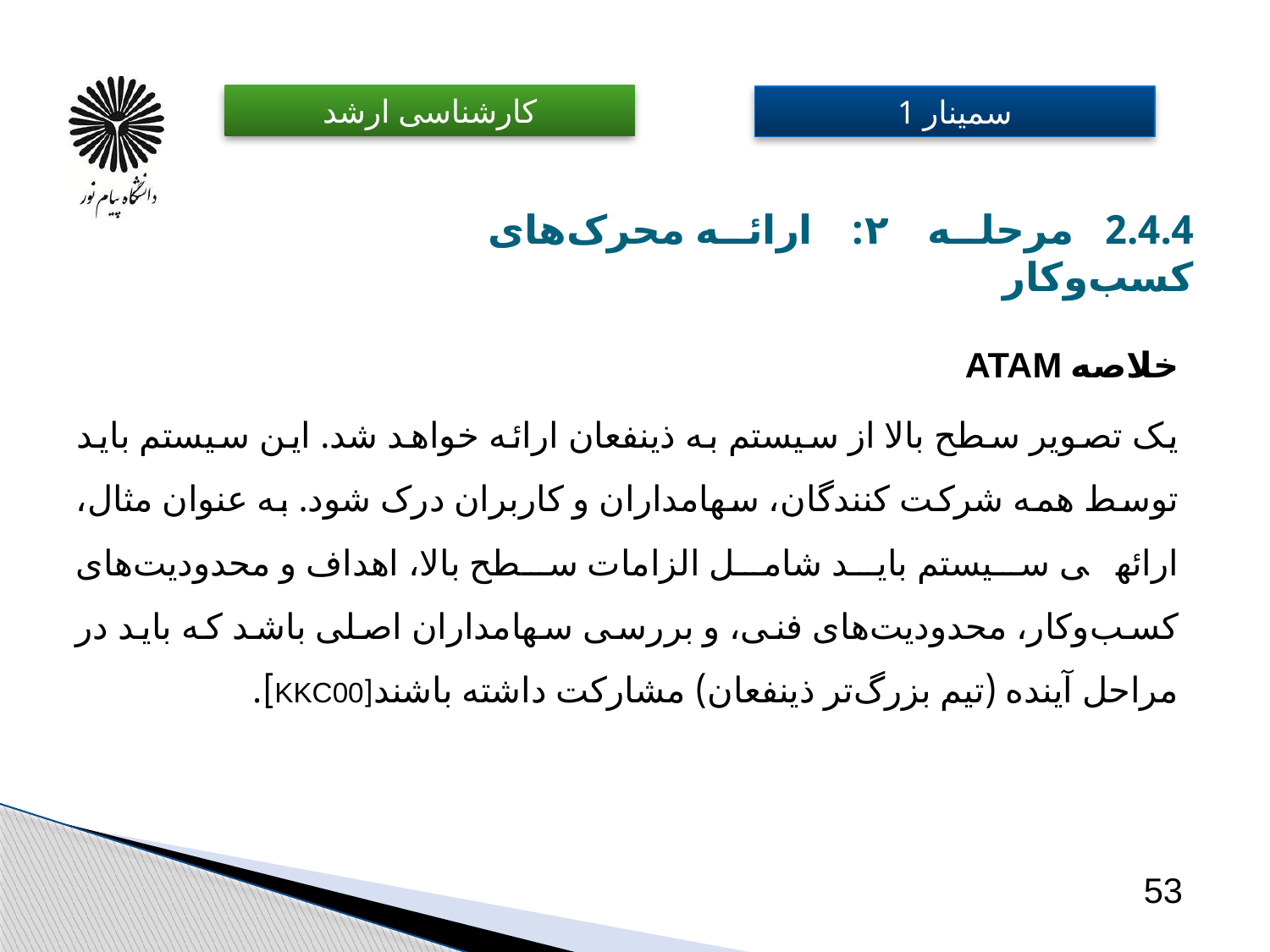

# 2.4.4   مرحله ۲: ارائه محرک‌های  کسب‌وکار
خلاصه ATAM
یک تصویر سطح بالا از سیستم به ذینفعان ارائه خواهد شد. این سیستم باید توسط همه شرکت کنندگان، سهامداران و کاربران درک شود. به عنوان مثال، ارائه­ی سیستم باید شامل الزامات سطح بالا، اهداف و محدودیت‌های کسب‌وکار، محدودیت‌های فنی، و بررسی سهامداران اصلی باشد که باید در مراحل آینده (‏تیم بزرگ‌تر ذینفعان) ‏مشارکت داشته باشند[KKC00]‏.

53